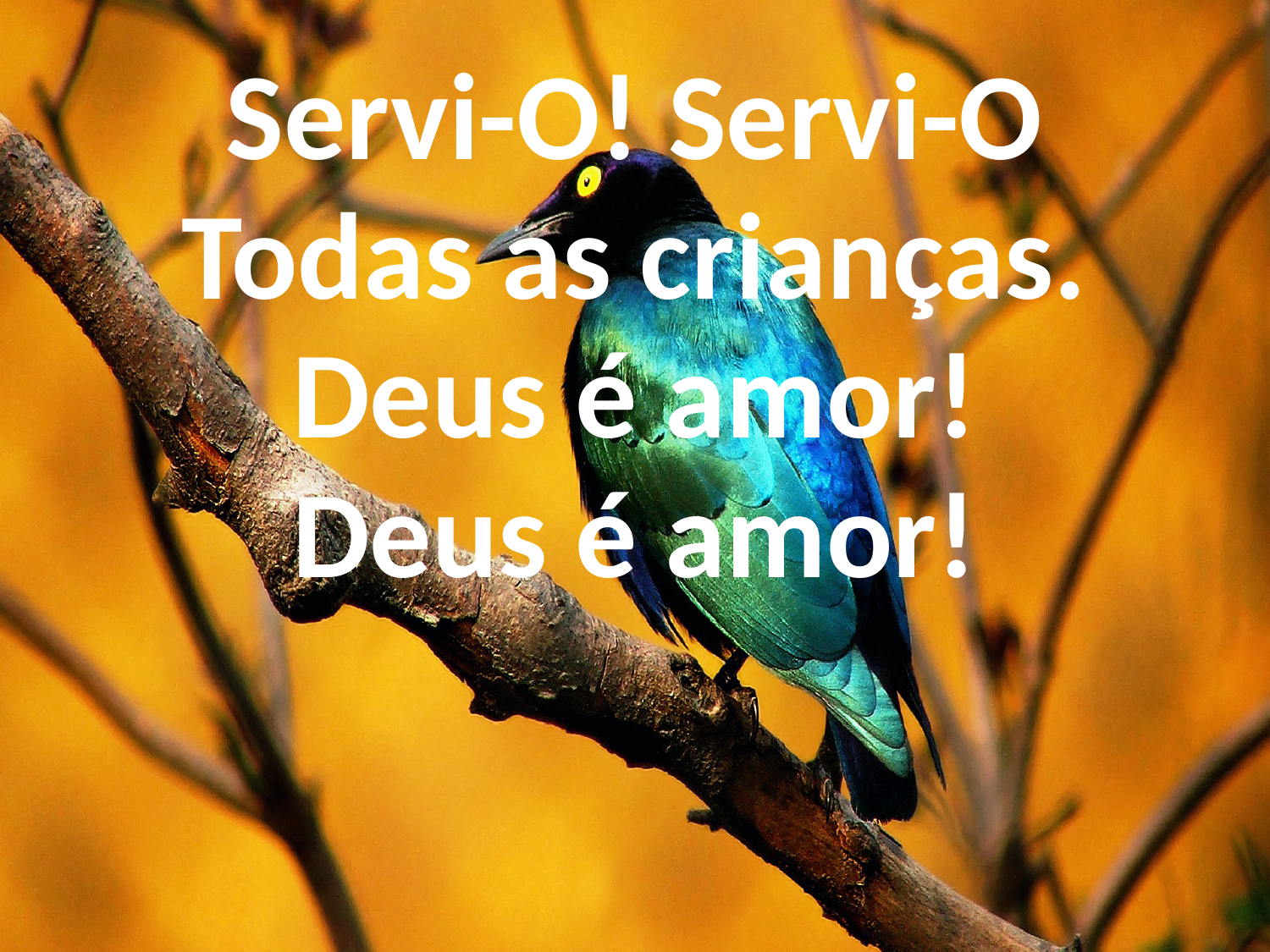

Servi-O! Servi-O
Todas as crianças.
Deus é amor!
Deus é amor!